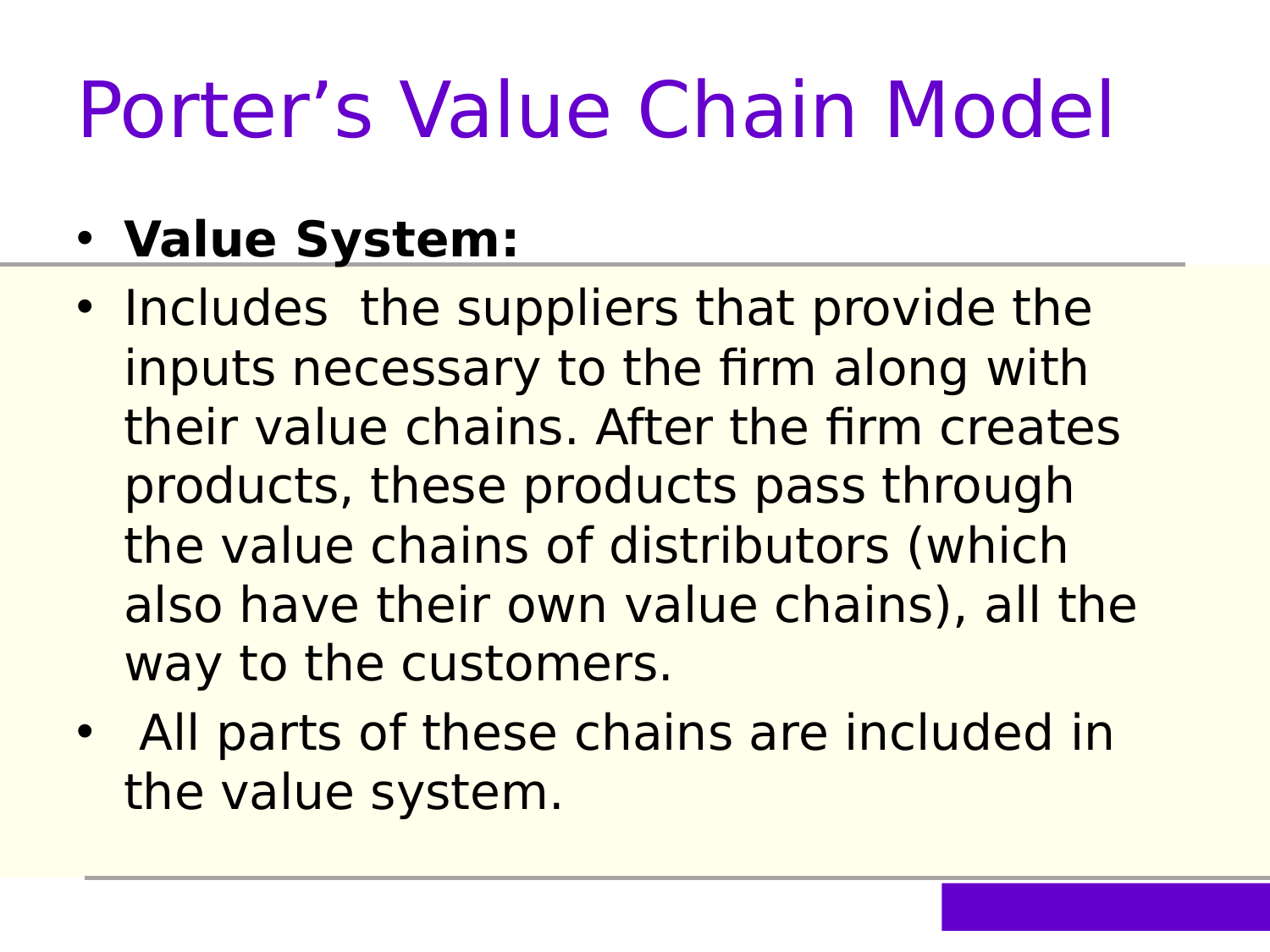

Porter’s Value Chain Model
Value System:
Includes  the suppliers that provide the inputs necessary to the firm along with their value chains. After the firm creates products, these products pass through the value chains of distributors (which also have their own value chains), all the way to the customers.
 All parts of these chains are included in the value system.